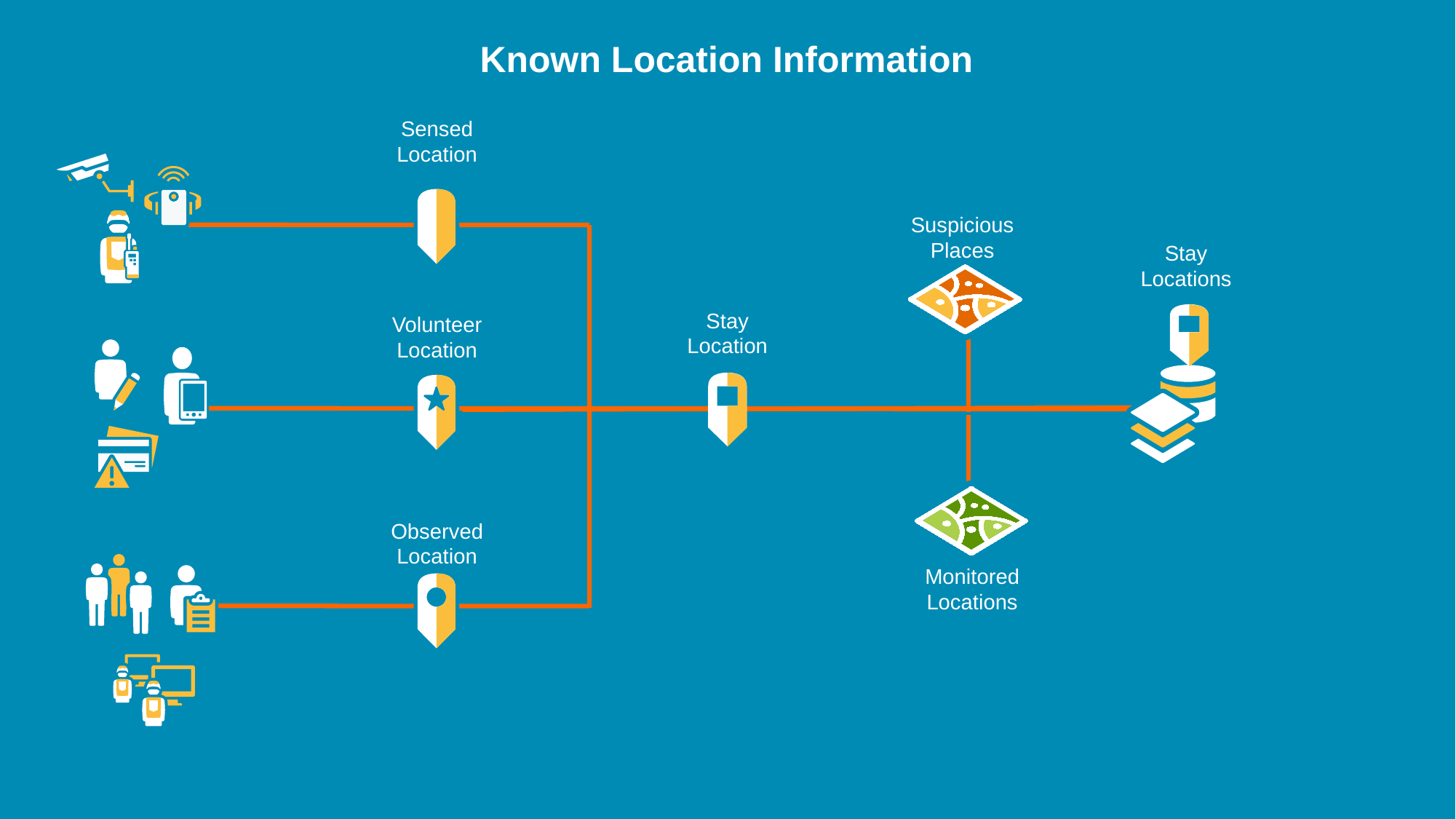

# Known Location Information
Sensed Location

Suspicious
Places
Stay
Locations

Stay
Location

Volunteer Location

Observed
Location

Monitored
Locations